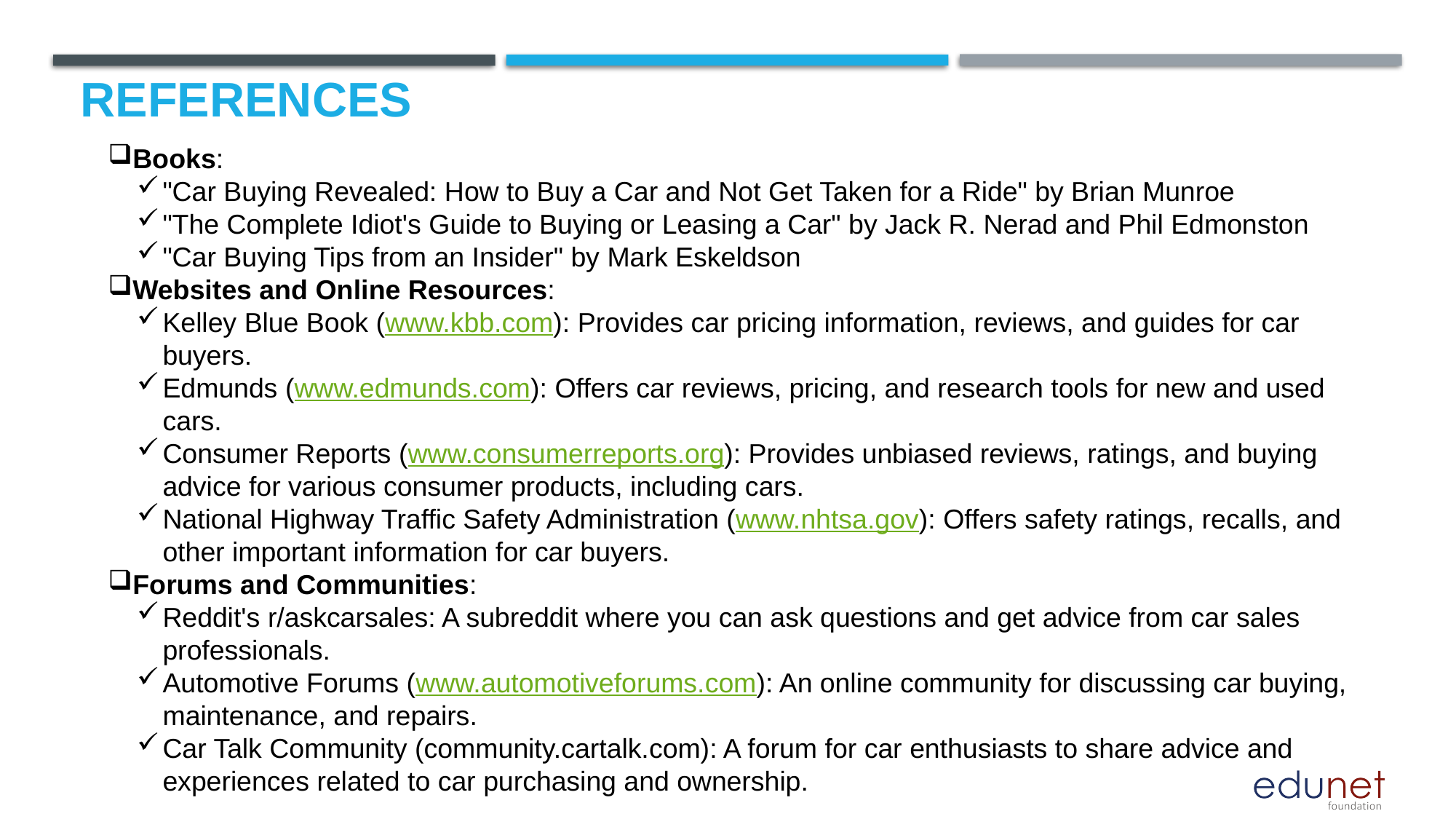

# References
Books:
"Car Buying Revealed: How to Buy a Car and Not Get Taken for a Ride" by Brian Munroe
"The Complete Idiot's Guide to Buying or Leasing a Car" by Jack R. Nerad and Phil Edmonston
"Car Buying Tips from an Insider" by Mark Eskeldson
Websites and Online Resources:
Kelley Blue Book (www.kbb.com): Provides car pricing information, reviews, and guides for car buyers.
Edmunds (www.edmunds.com): Offers car reviews, pricing, and research tools for new and used cars.
Consumer Reports (www.consumerreports.org): Provides unbiased reviews, ratings, and buying advice for various consumer products, including cars.
National Highway Traffic Safety Administration (www.nhtsa.gov): Offers safety ratings, recalls, and other important information for car buyers.
Forums and Communities:
Reddit's r/askcarsales: A subreddit where you can ask questions and get advice from car sales professionals.
Automotive Forums (www.automotiveforums.com): An online community for discussing car buying, maintenance, and repairs.
Car Talk Community (community.cartalk.com): A forum for car enthusiasts to share advice and experiences related to car purchasing and ownership.